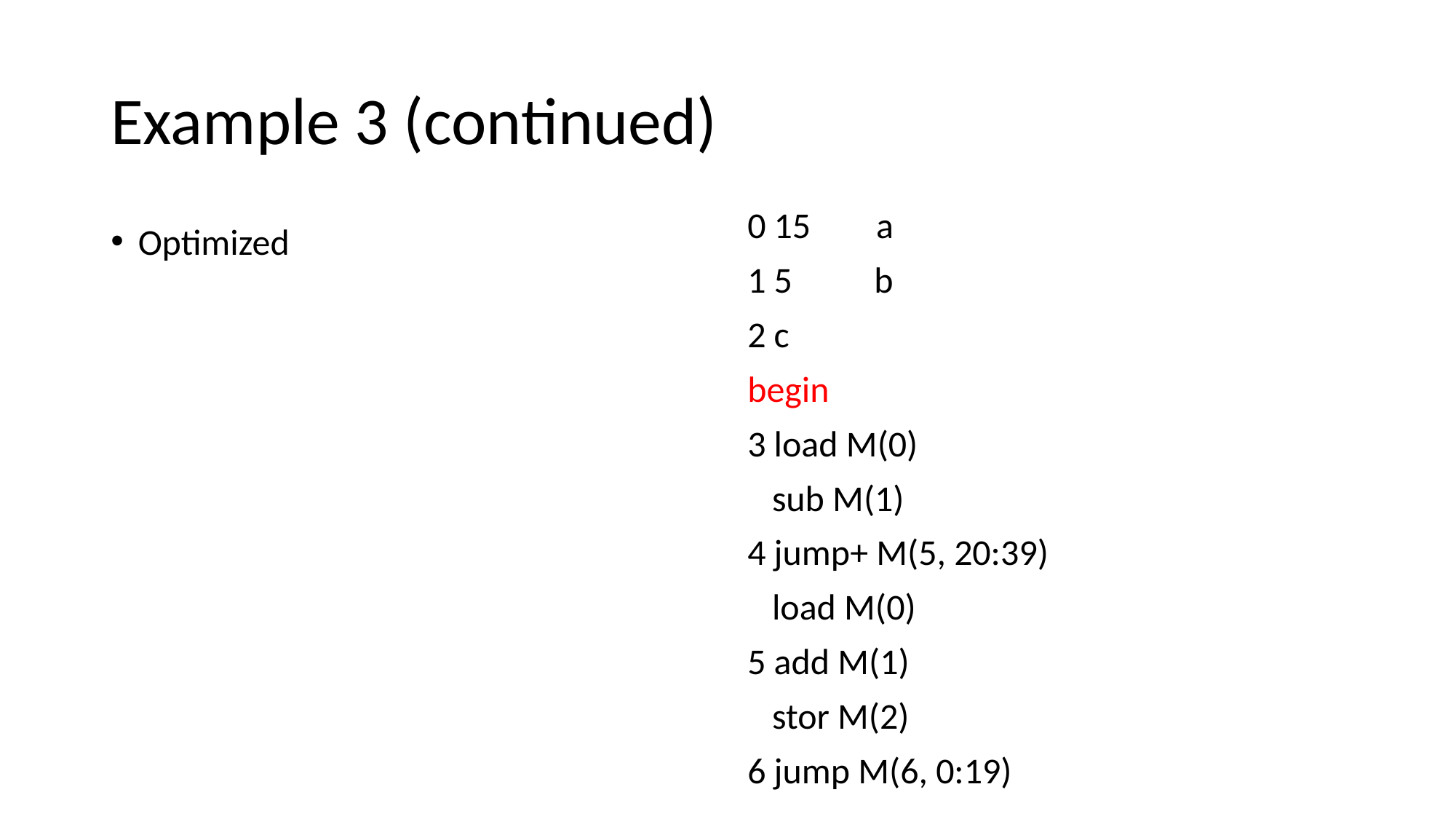

Example 3 (continued)
0 15        a
1 5          b
2 c
begin
3 load M(0)
   sub M(1)
4 jump+ M(5, 20:39)
   load M(0)
5 add M(1)
   stor M(2)
6 jump M(6, 0:19)
Optimized